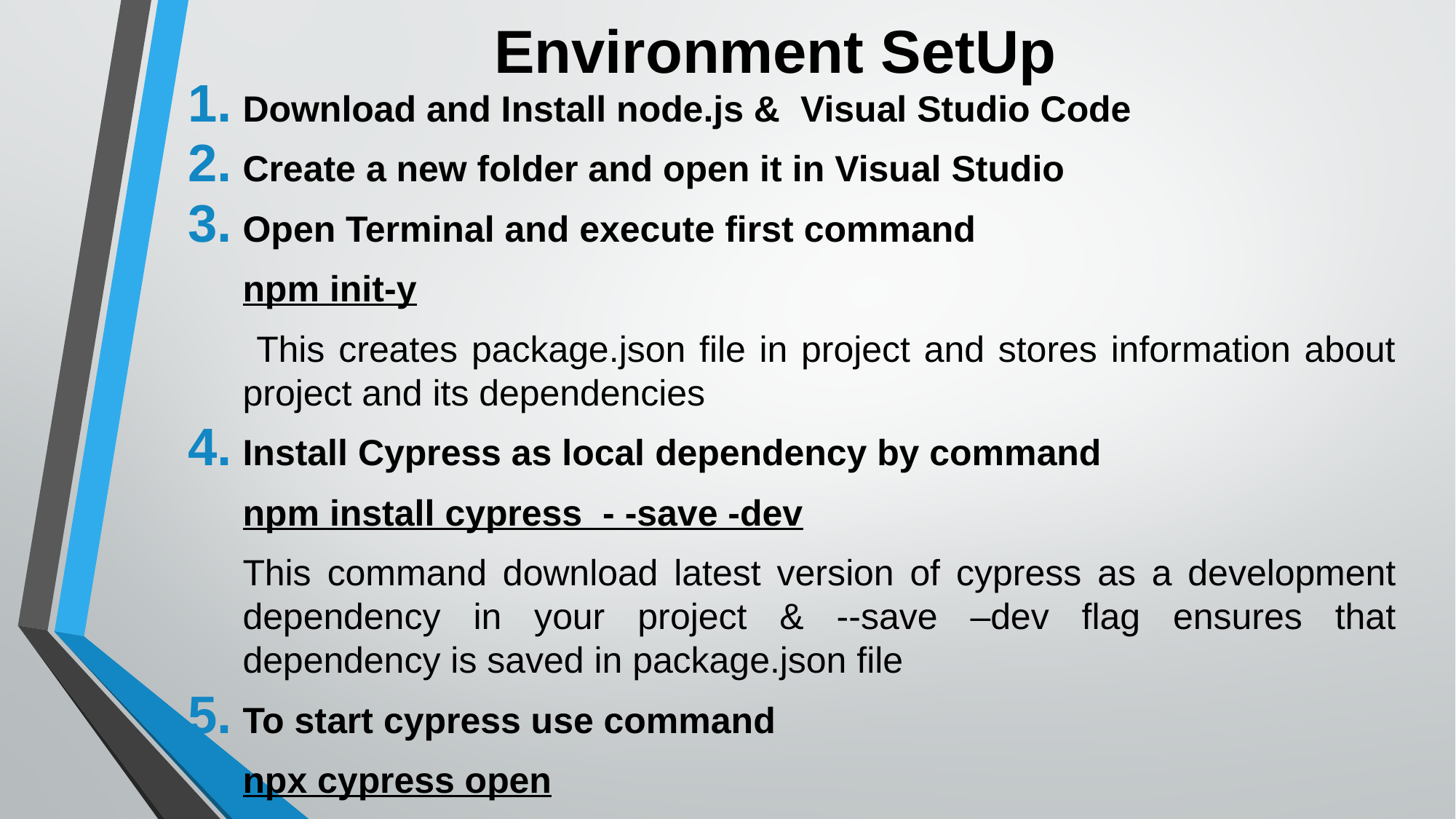

# Environment SetUp
Download and Install node.js &  Visual Studio Code
Create a new folder and open it in Visual Studio
Open Terminal and execute first command
npm init-y
 This creates package.json file in project and stores information about project and its dependencies
Install Cypress as local dependency by command
npm install cypress  - -save -dev
This command download latest version of cypress as a development dependency in your project & --save –dev flag ensures that dependency is saved in package.json file
To start cypress use command
npx cypress open